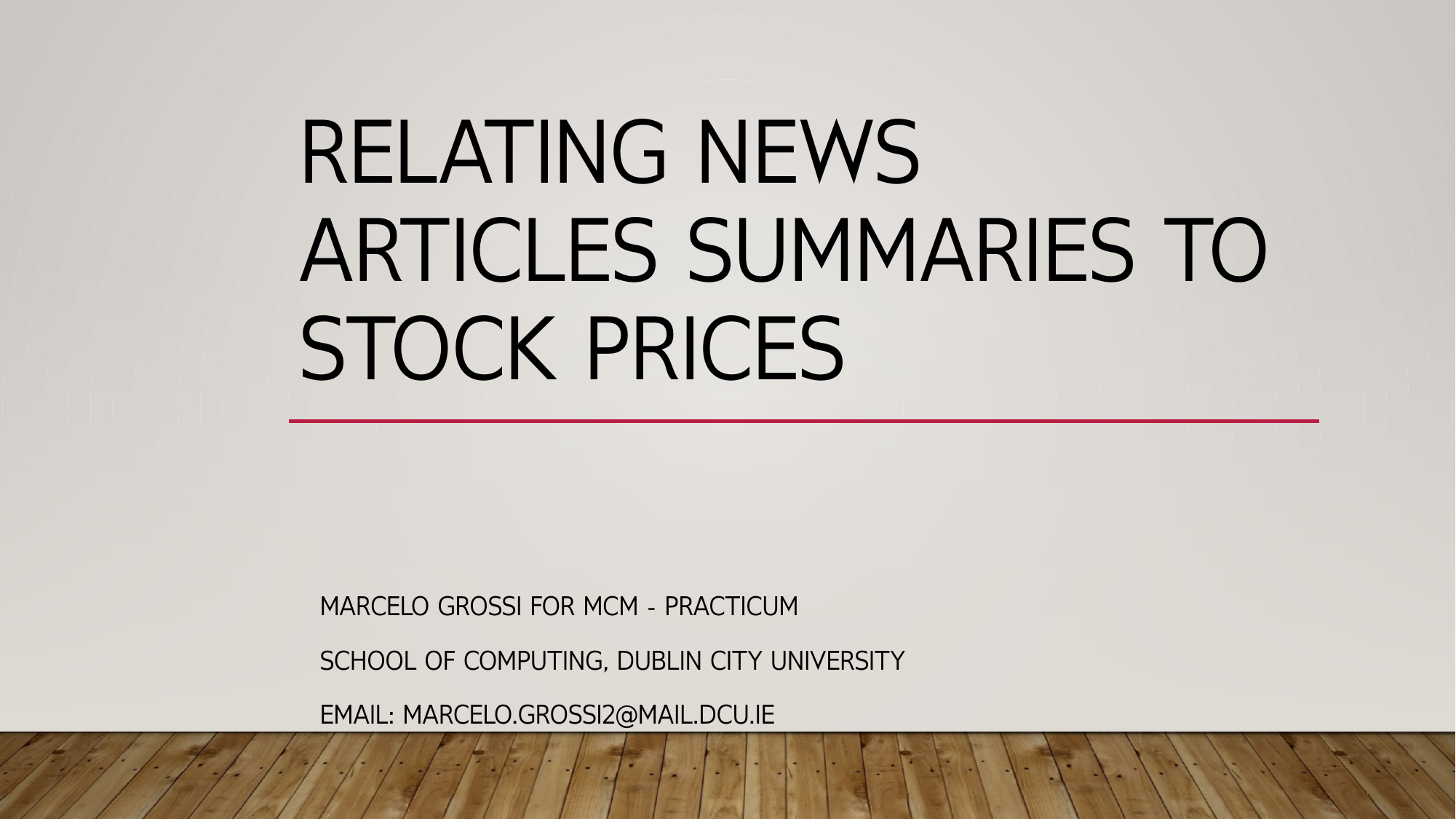

# Relating news articles summaries to stock prices
Marcelo Grossi for MCM - practicum
School of Computing, Dublin City University
Email: marcelo.grossi2@mail.dcu.ie